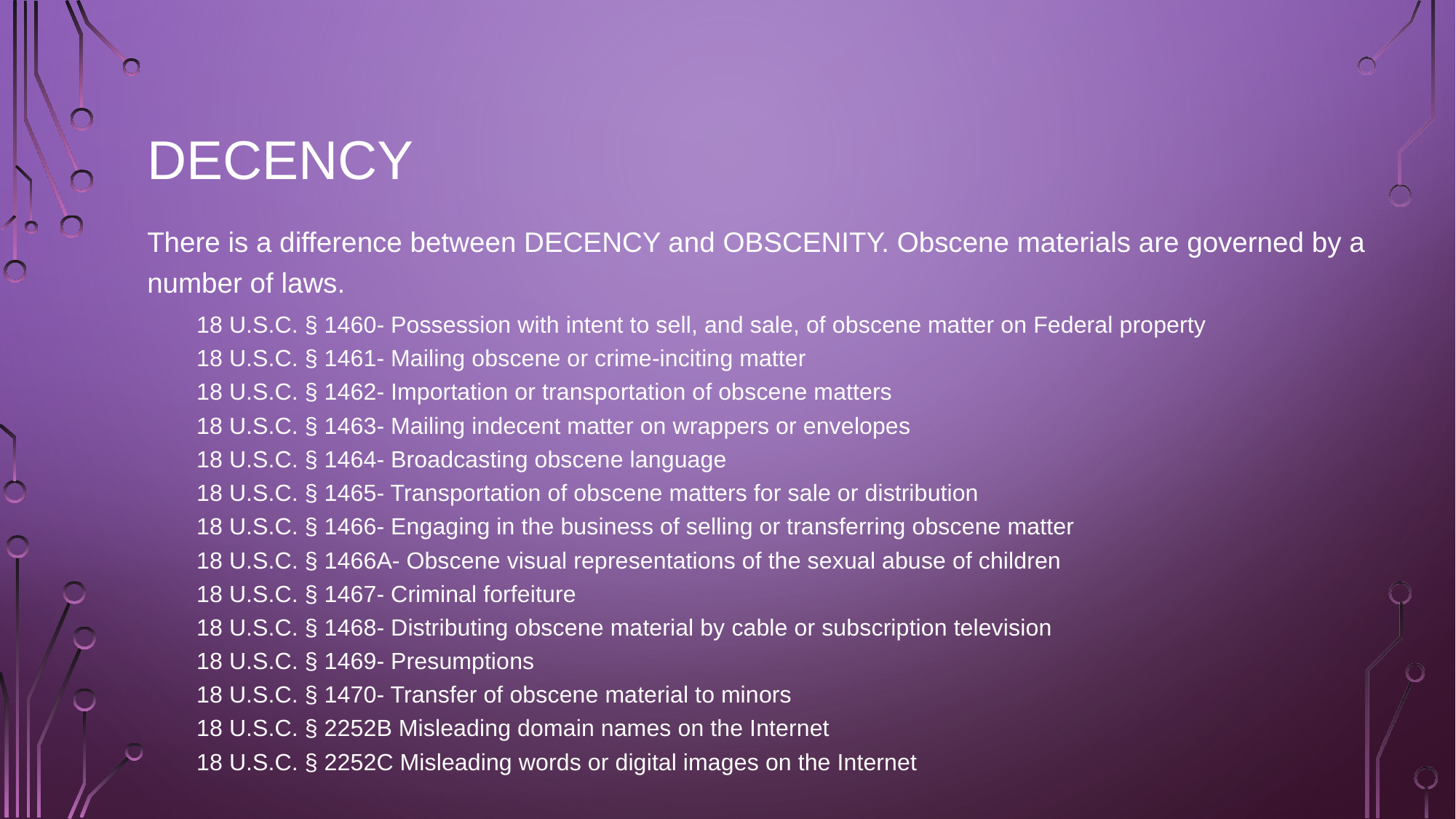

# Decency
There is a difference between DECENCY and OBSCENITY. Obscene materials are governed by a number of laws.
18 U.S.C. § 1460- Possession with intent to sell, and sale, of obscene matter on Federal property
18 U.S.C. § 1461- Mailing obscene or crime-inciting matter
18 U.S.C. § 1462- Importation or transportation of obscene matters
18 U.S.C. § 1463- Mailing indecent matter on wrappers or envelopes
18 U.S.C. § 1464- Broadcasting obscene language
18 U.S.C. § 1465- Transportation of obscene matters for sale or distribution
18 U.S.C. § 1466- Engaging in the business of selling or transferring obscene matter
18 U.S.C. § 1466A- Obscene visual representations of the sexual abuse of children
18 U.S.C. § 1467- Criminal forfeiture
18 U.S.C. § 1468- Distributing obscene material by cable or subscription television
18 U.S.C. § 1469- Presumptions
18 U.S.C. § 1470- Transfer of obscene material to minors
18 U.S.C. § 2252B Misleading domain names on the Internet
18 U.S.C. § 2252C Misleading words or digital images on the Internet